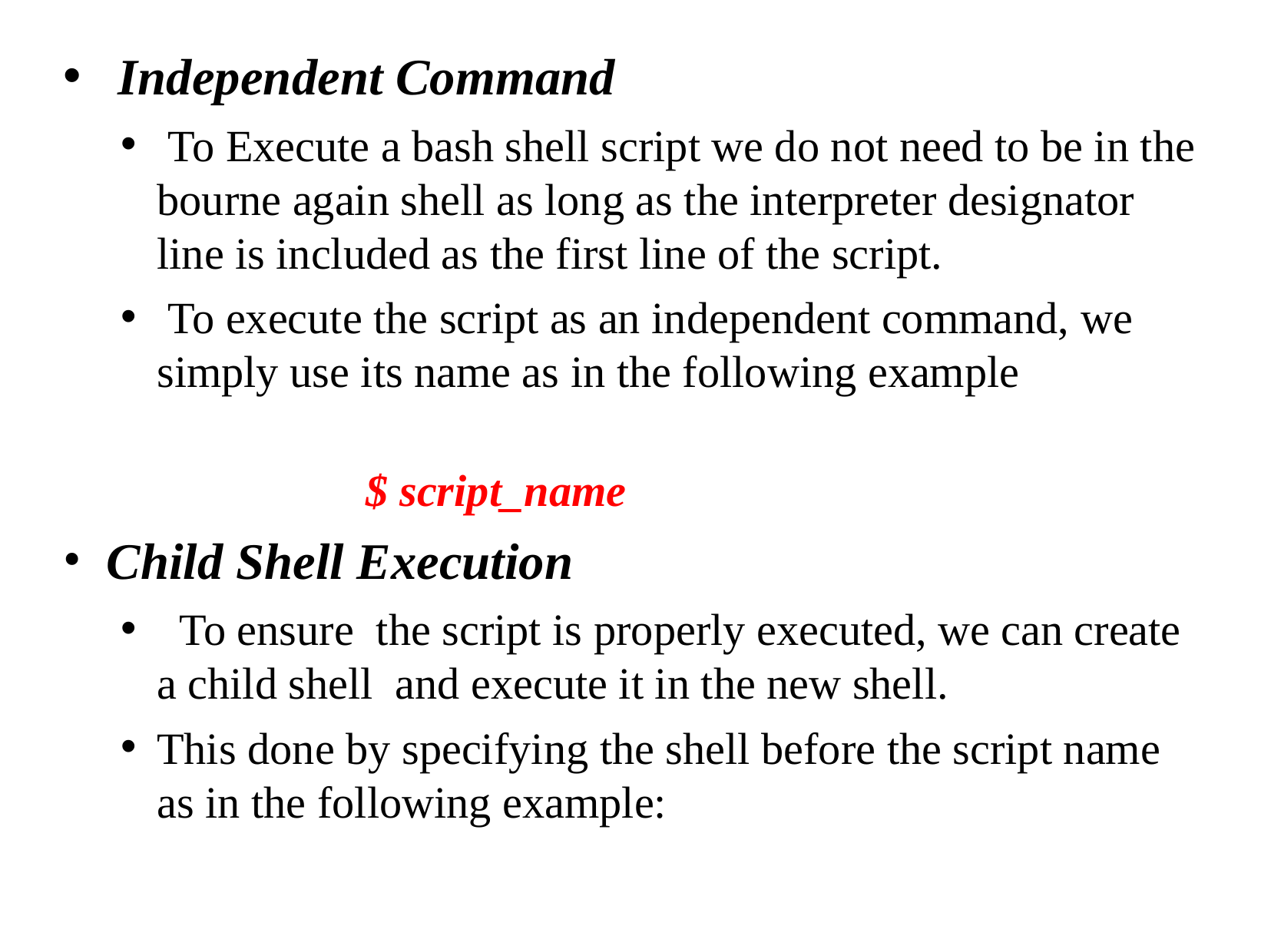

Independent Command
 To Execute a bash shell script we do not need to be in the bourne again shell as long as the interpreter designator line is included as the first line of the script.
 To execute the script as an independent command, we simply use its name as in the following example
                      $ script_name
Child Shell Execution
  To ensure  the script is properly executed, we can create a child shell  and execute it in the new shell.
This done by specifying the shell before the script name as in the following example: